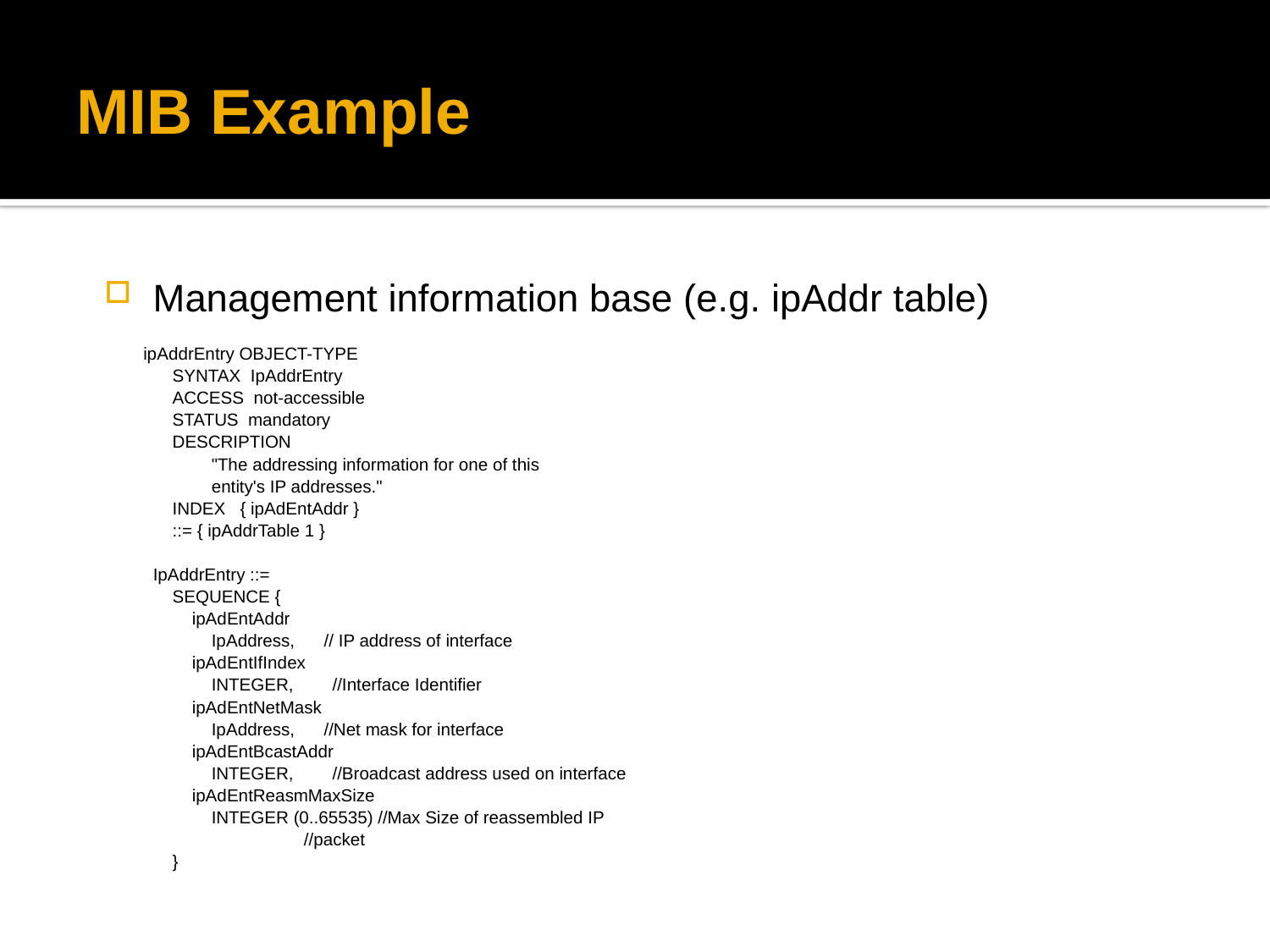

# MIB Example

Management information base (e.g. ipAddr table)

        ipAddrEntry OBJECT-TYPE
              SYNTAX  IpAddrEntry
              ACCESS  not-accessible
              STATUS  mandatory
              DESCRIPTION
                      "The addressing information for one of this
                      entity's IP addresses."
              INDEX   { ipAdEntAddr }
              ::= { ipAddrTable 1 }

          IpAddrEntry ::=
              SEQUENCE {
                  ipAdEntAddr
                      IpAddress,      // IP address of interface
                  ipAdEntIfIndex
                      INTEGER,        //Interface Identifier
                  ipAdEntNetMask
                      IpAddress,      //Net mask for interface
                  ipAdEntBcastAddr
                      INTEGER,        //Broadcast address used on interface
                  ipAdEntReasmMaxSize
                      INTEGER (0..65535) //Max Size of reassembled IP
                                         //packet
              }